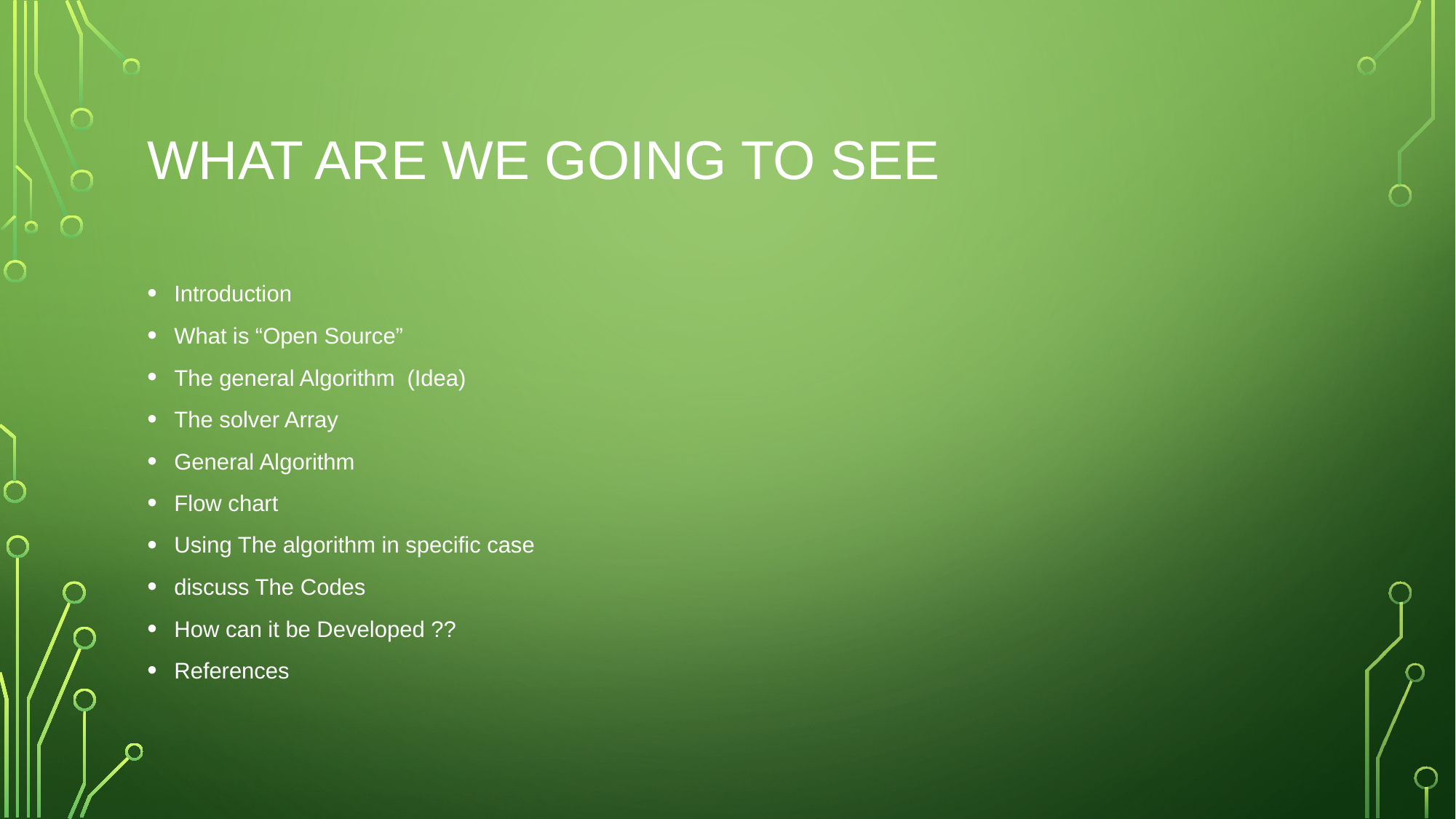

# What are we going to see
Introduction
What is “Open Source”
The general Algorithm  (Idea)
The solver Array
General Algorithm
Flow chart
Using The algorithm in specific case
discuss The Codes
How can it be Developed ??
References